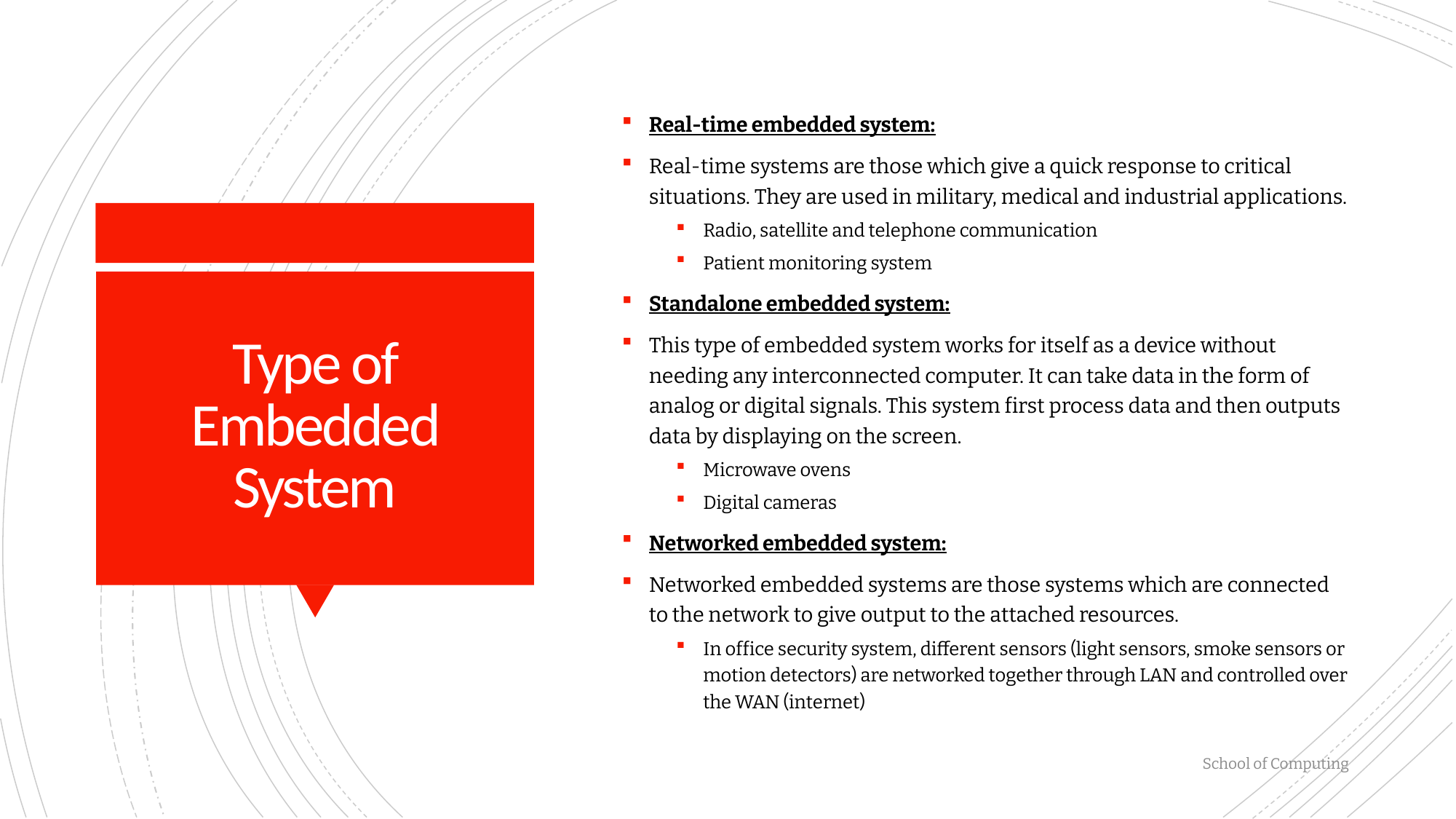

Real-time embedded system:
Real-time systems are those which give a quick response to critical situations. They are used in military, medical and industrial applications.
Radio, satellite and telephone communication
Patient monitoring system
Standalone embedded system:
This type of embedded system works for itself as a device without needing any interconnected computer. It can take data in the form of analog or digital signals. This system first process data and then outputs data by displaying on the screen.
Microwave ovens
Digital cameras
Networked embedded system:
Networked embedded systems are those systems which are connected to the network to give output to the attached resources.
In office security system, different sensors (light sensors, smoke sensors or motion detectors) are networked together through LAN and controlled over the WAN (internet)
# Type of Embedded System
School of Computing